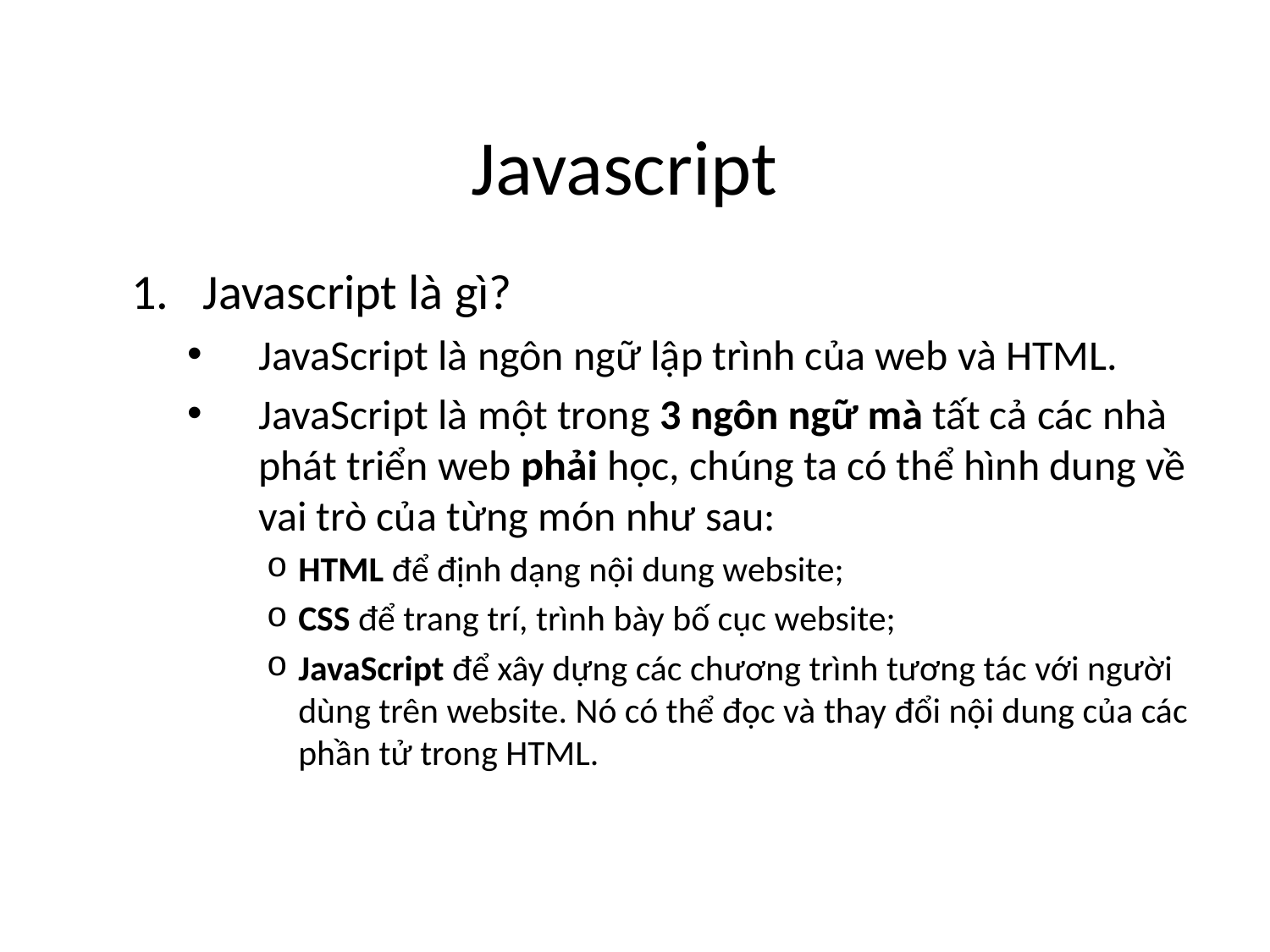

Javascript
Javascript là gì?
JavaScript là ngôn ngữ lập trình của web và HTML.
JavaScript là một trong 3 ngôn ngữ mà tất cả các nhà phát triển web phải học, chúng ta có thể hình dung về vai trò của từng món như sau:
HTML để định dạng nội dung website;
CSS để trang trí, trình bày bố cục website;
JavaScript để xây dựng các chương trình tương tác với người dùng trên website. Nó có thể đọc và thay đổi nội dung của các phần tử trong HTML.